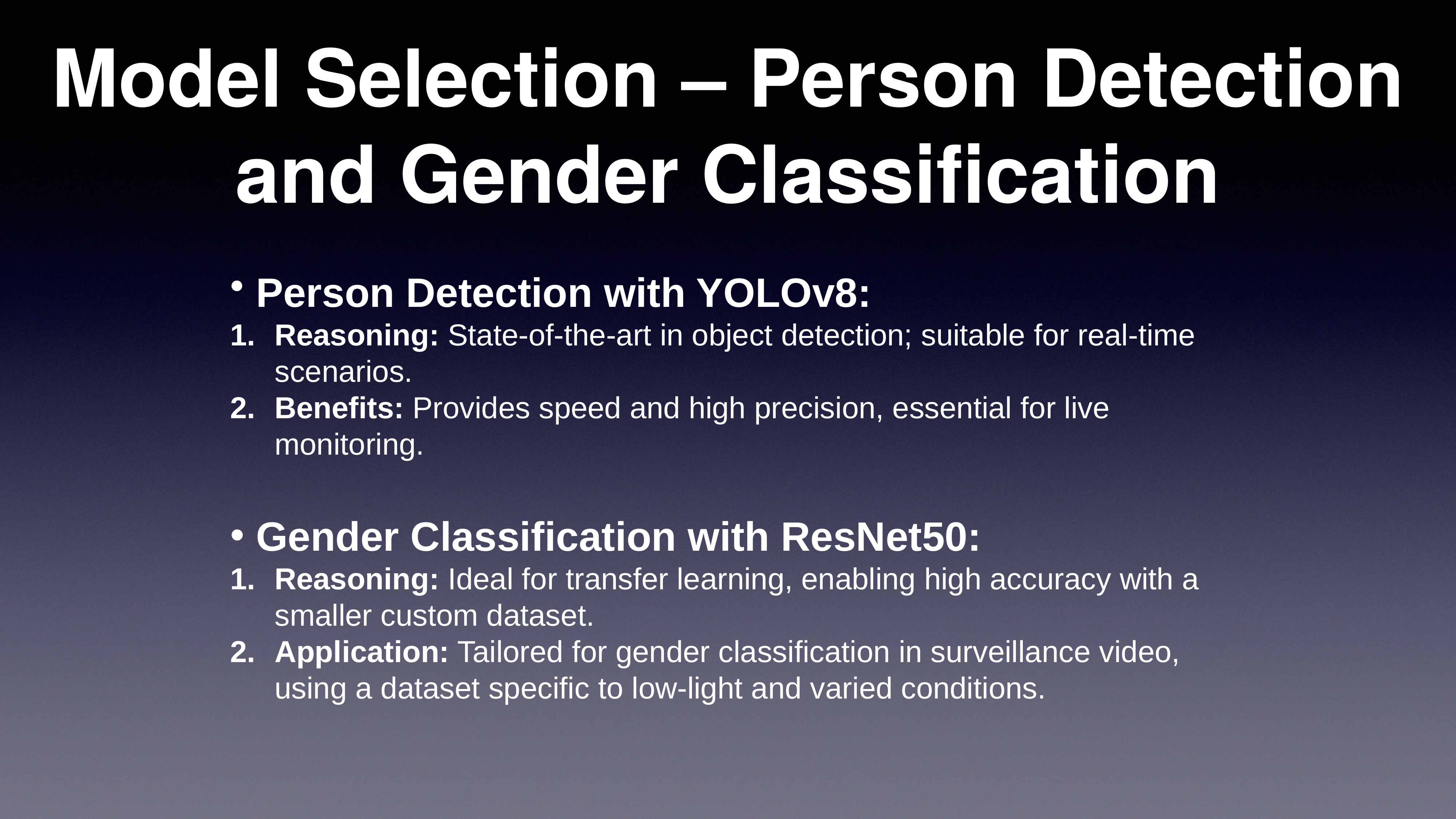

# Model Selection – Person Detection and Gender Classification
 Person Detection with YOLOv8:
Reasoning: State-of-the-art in object detection; suitable for real-time scenarios.
Benefits: Provides speed and high precision, essential for live monitoring.

 Gender Classification with ResNet50:
Reasoning: Ideal for transfer learning, enabling high accuracy with a smaller custom dataset.
Application: Tailored for gender classification in surveillance video, using a dataset specific to low-light and varied conditions.